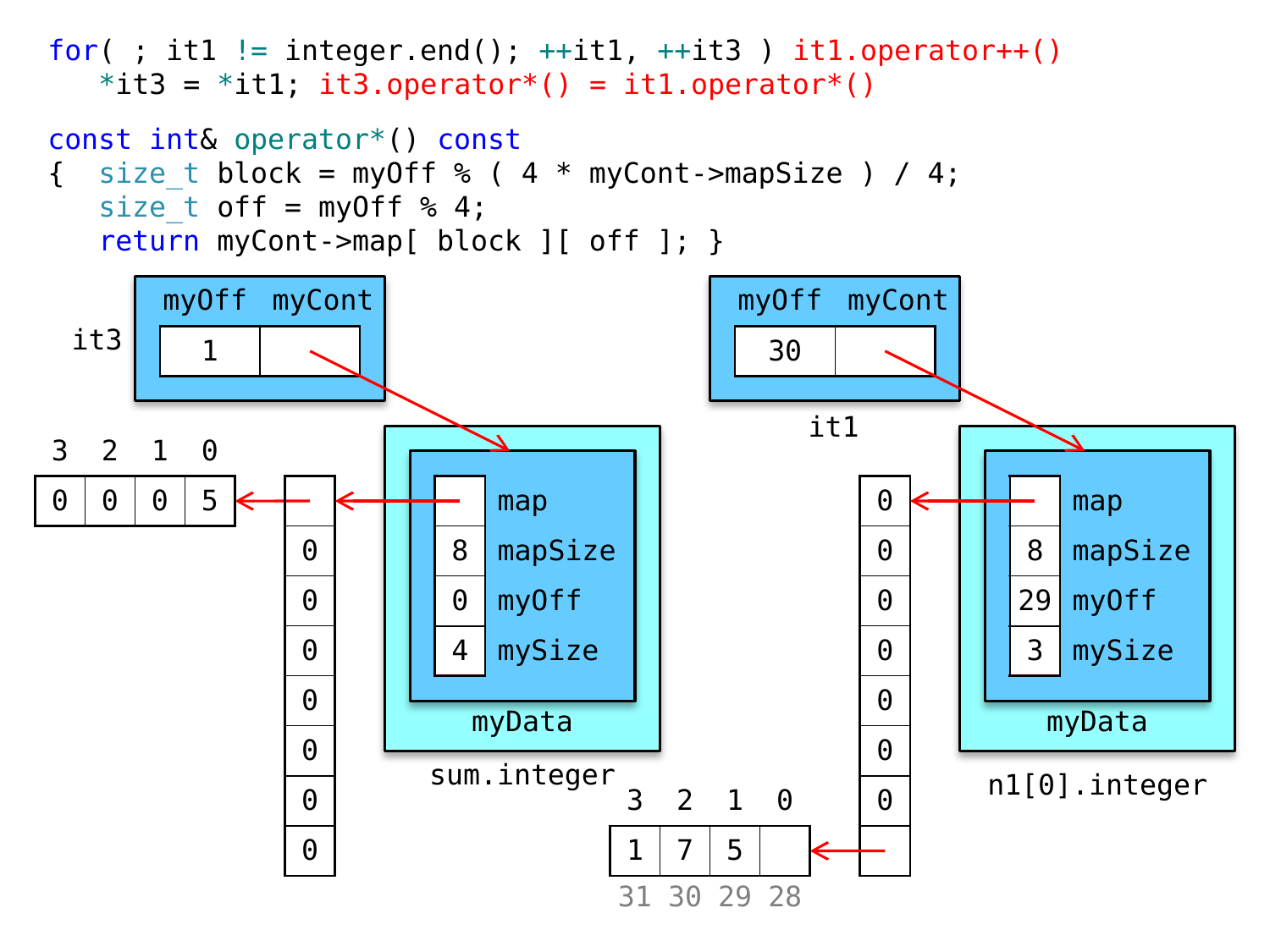

for( ; it1 != integer.end(); ++it1, ++it3 ) it1.operator++()
   *it3 = *it1; it3.operator*() = it1.operator*()

const int& operator*() const
{  size_t block = myOff % ( 4 * myCont->mapSize ) / 4;
   size_t off = myOff % 4;
   return myCont->map[ block ][ off ]; }
myOff
myCont
myOff
myCont

it3
| 30 |  |
| --- | --- |
| 1 |  |
| --- | --- |

it1
| 3 | 2 | 1 | 0 |
| --- | --- | --- | --- |
| 0 | 0 | 0 | 5 |

|  |
| --- |
| 0 |
| 0 |
| 0 |
| 0 |
| 0 |
| 0 |
| 0 |
| 0 |
| --- |
| 0 |
| 0 |
| 0 |
| 0 |
| 0 |
| 0 |
|  |
|  | map |
| --- | --- |
| 8 | mapSize |
| 0 | myOff |
| 4 | mySize |
|  | map |
| --- | --- |
| 8 | mapSize |
| 29 | myOff |
| 3 | mySize |

myData
myData
sum.integer
n1[0].integer
| 3 | 2 | 1 | 0 |
| --- | --- | --- | --- |
| 1 | 7 | 5 |  |
| 31 | 30 | 29 | 28 |